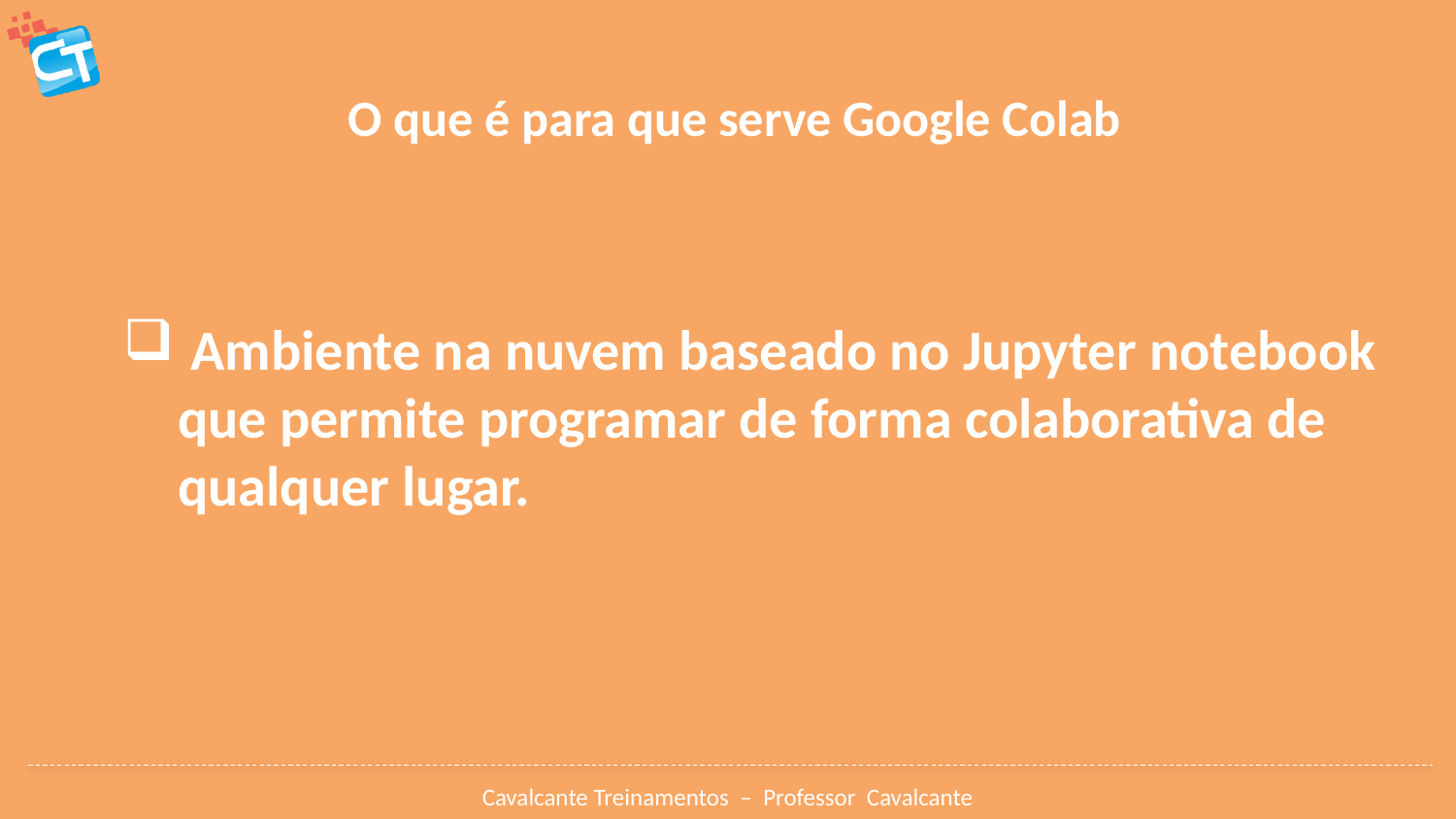

# O que é para que serve Google Colab
 Ambiente na nuvem baseado no Jupyter notebook que permite programar de forma colaborativa de qualquer lugar.